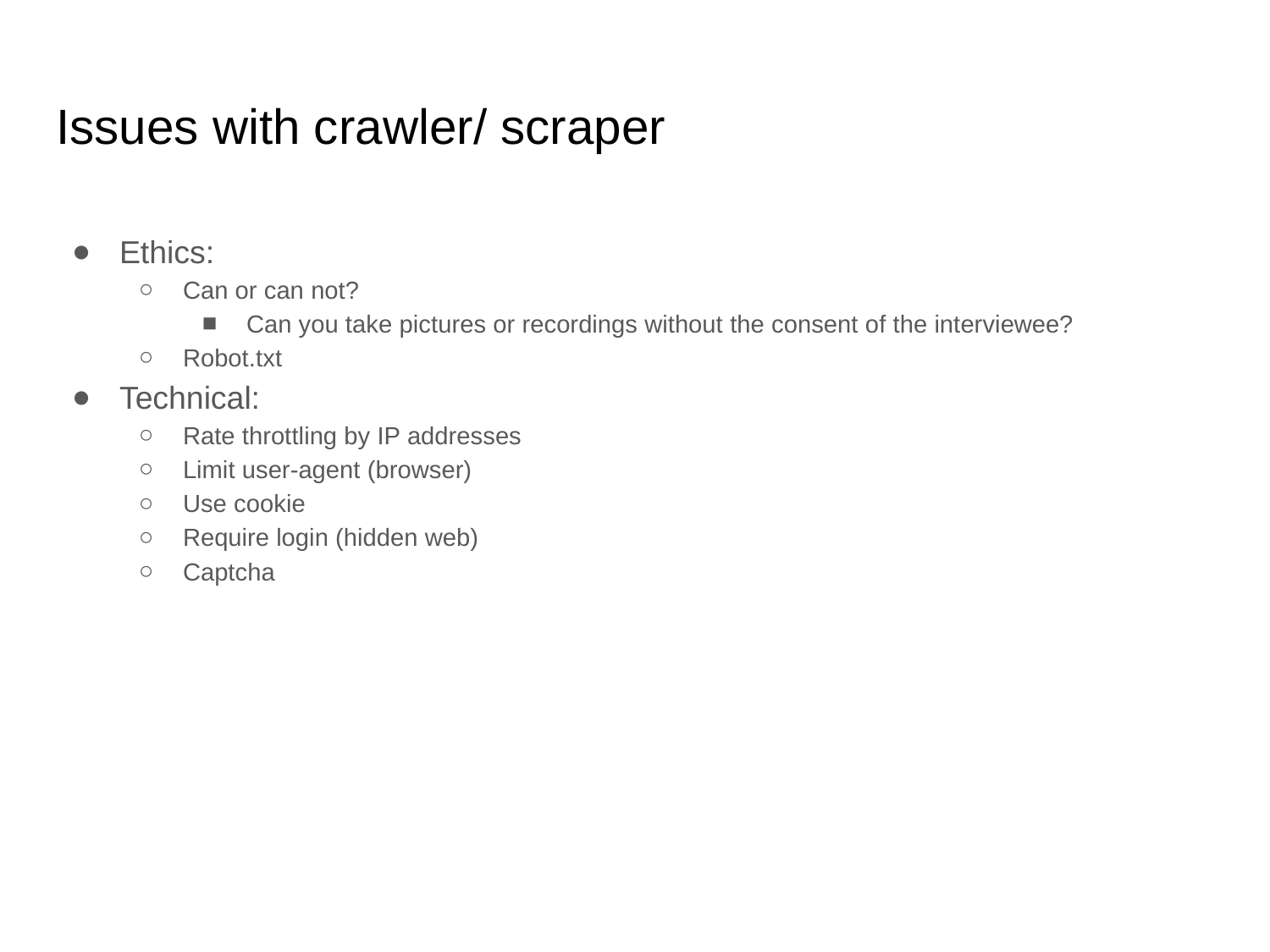

# Issues with crawler/ scraper
Ethics:
Can or can not?
Can you take pictures or recordings without the consent of the interviewee?
Robot.txt
Technical:
Rate throttling by IP addresses
Limit user-agent (browser)
Use cookie
Require login (hidden web)
Captcha